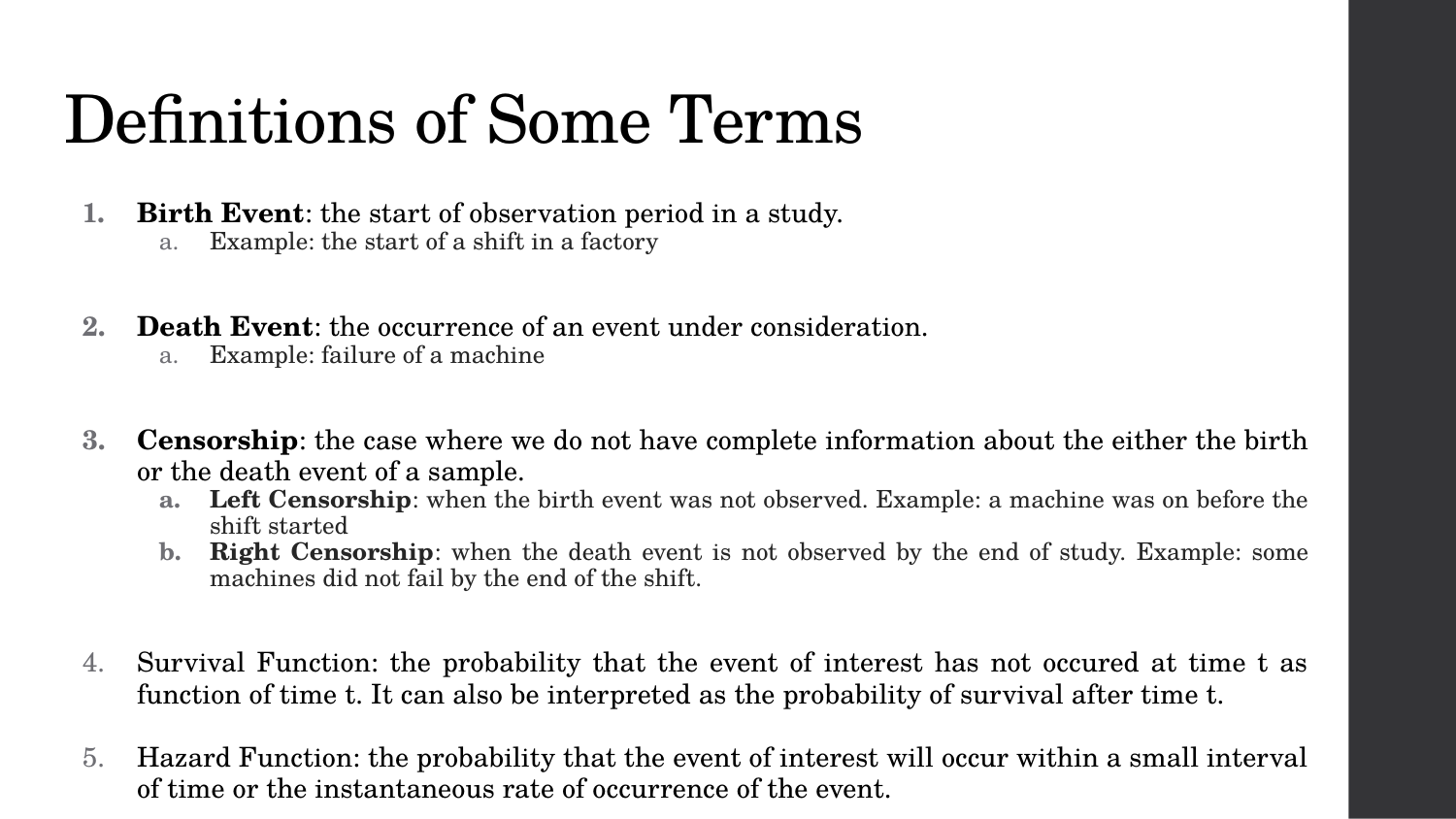

# Definitions of Some Terms
Birth Event: the start of observation period in a study.
Example: the start of a shift in a factory

Death Event: the occurrence of an event under consideration.
Example: failure of a machine

Censorship: the case where we do not have complete information about the either the birth or the death event of a sample.
Left Censorship: when the birth event was not observed. Example: a machine was on before the shift started
Right Censorship: when the death event is not observed by the end of study. Example: some machines did not fail by the end of the shift.

Survival Function: the probability that the event of interest has not occured at time t as function of time t. It can also be interpreted as the probability of survival after time t.
Hazard Function: the probability that the event of interest will occur within a small interval of time or the instantaneous rate of occurrence of the event.